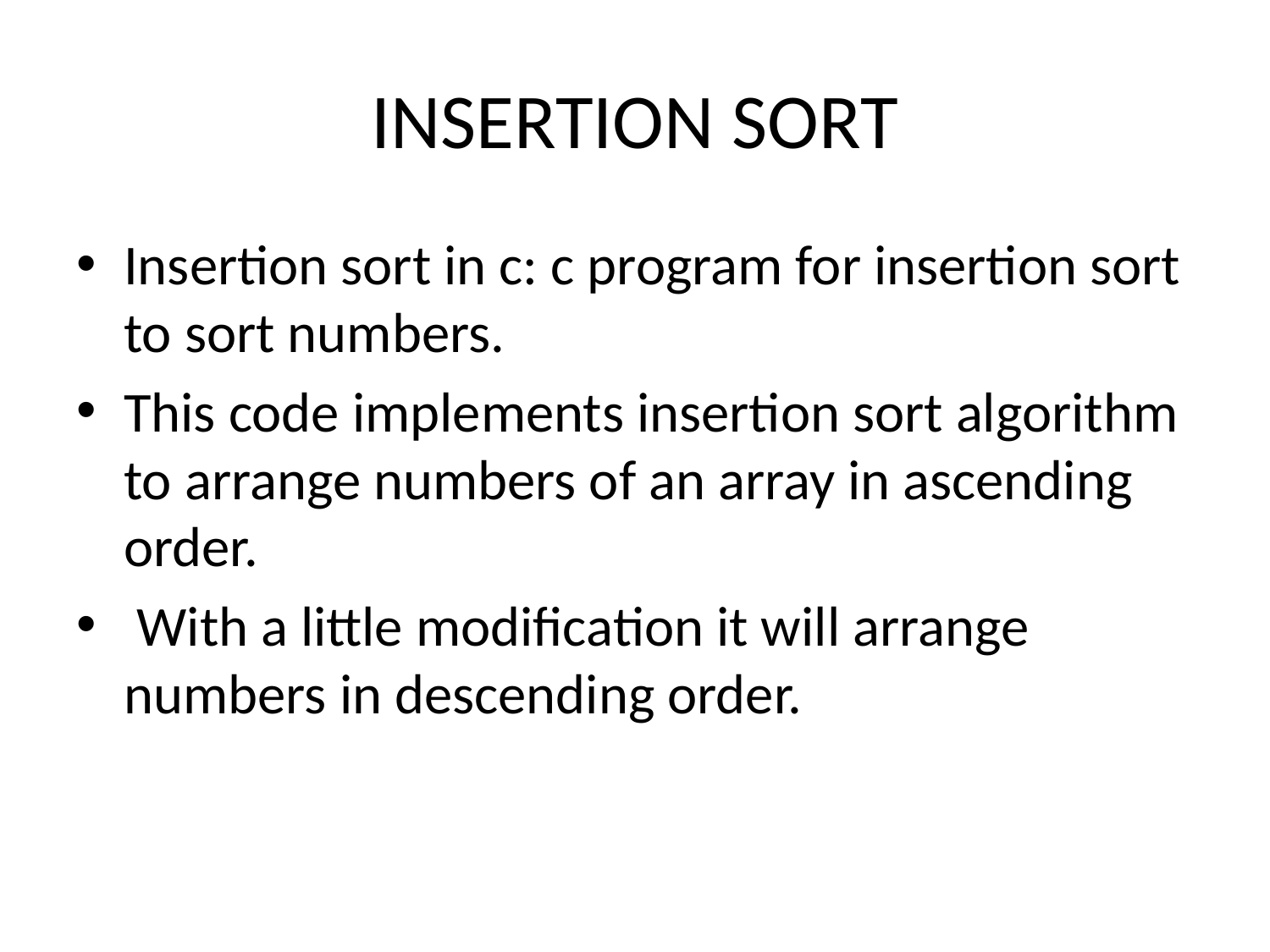

# INSERTION SORT
Insertion sort in c: c program for insertion sort to sort numbers.
This code implements insertion sort algorithm to arrange numbers of an array in ascending order.
 With a little modification it will arrange numbers in descending order.